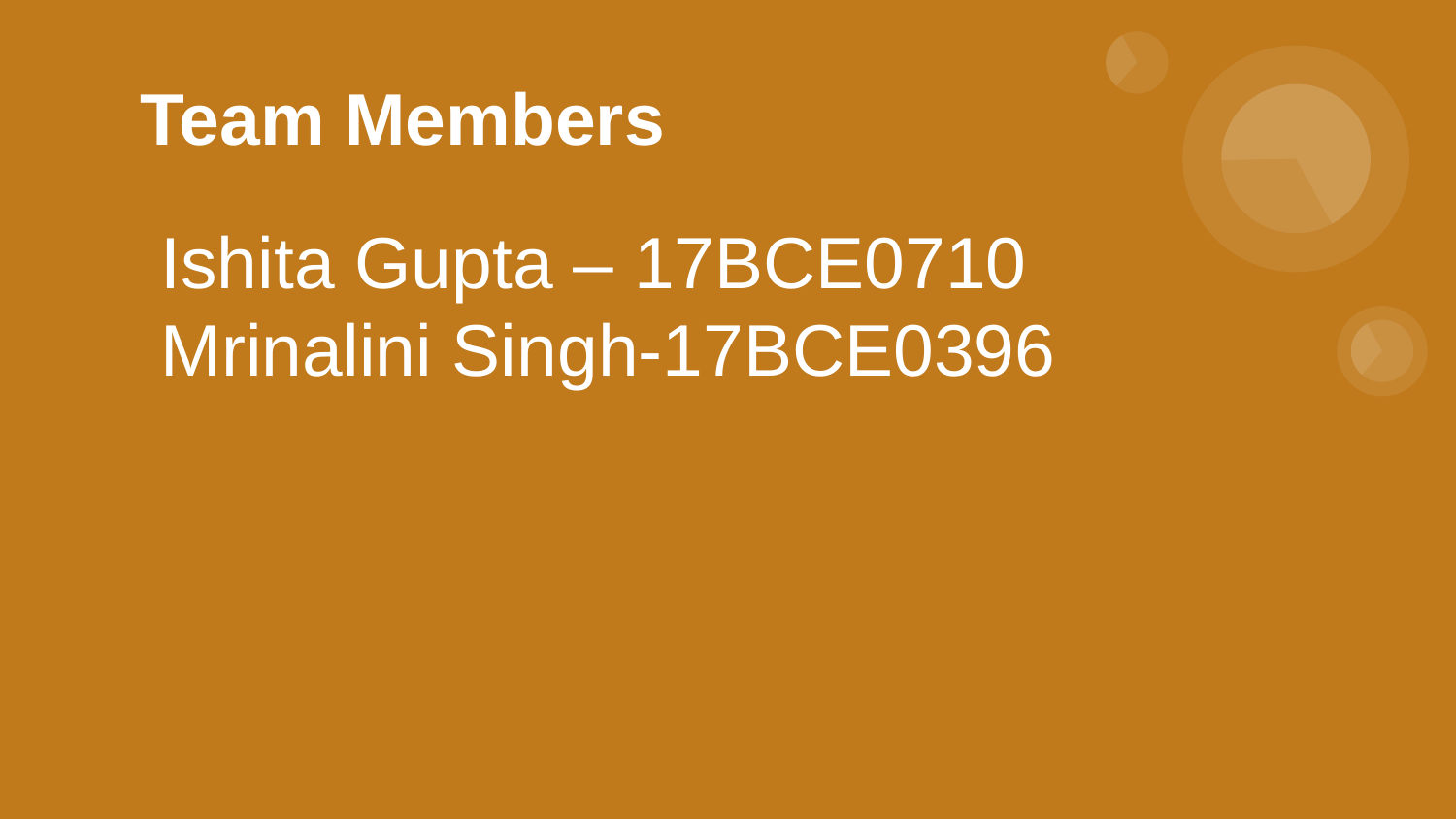

# Team Members
Ishita Gupta – 17BCE0710
Mrinalini Singh-17BCE0396